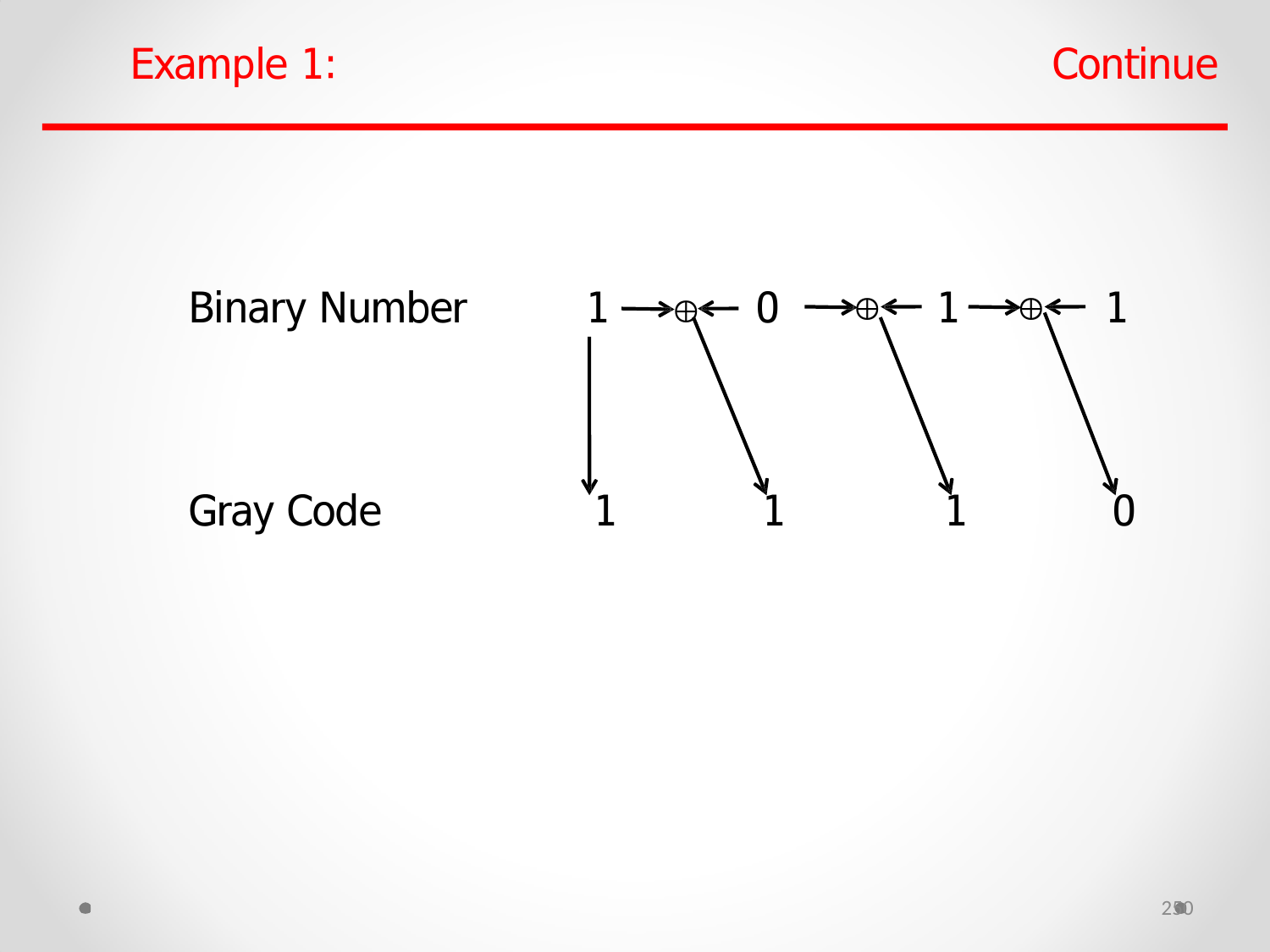

# Example 1:
Continue

Binary Number
1	⊕	0
1
1
⊕
⊕

Gray Code
1
1
1
0
250